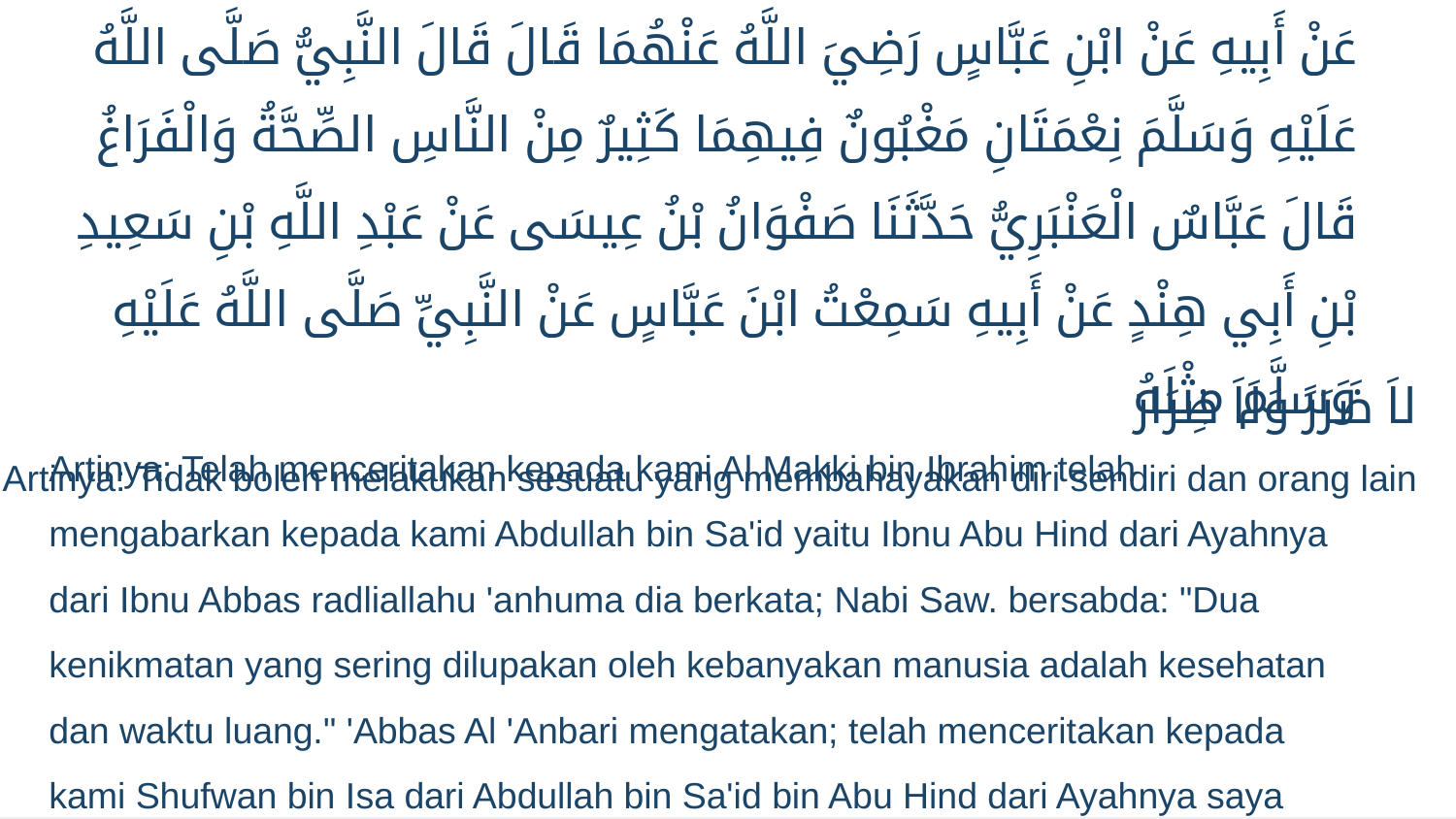

# INTEGRASI KEILMUAN
حَدَّثَنَا الْمَكِّيُّ بْنُ إِبْرَاهِيمَ أَخْبَرَنَا عَبْدُ اللَّهِ ببْنُ سَعِيدٍ هُوَ ابْنُ أَبِي هِنْدٍ عَنْ أَبِيهِ عَنْ ابْنِ عَبَّاسٍ رَضِيَ اللَّهُ عَنْهُمَا قَالَ قَالَ النَّبِيُّ صَلَّى اللَّهُ عَلَيْهِ وَسَلَّمَ نِعْمَتَانِ مَغْبُونٌ فِيهِمَا كَثِيرٌ مِنْ النَّاسِ الصِّحَّةُ وَالْفَرَاغُ قَالَ عَبَّاسٌ الْعَنْبَرِيُّ حَدَّثَنَا صَفْوَانُ بْنُ عِيسَى عَنْ عَبْدِ اللَّهِ بْنِ سَعِيدِ بْنِ أَبِي هِنْدٍ عَنْ أَبِيهِ سَمِعْتُ ابْنَ عَبَّاسٍ عَنْ النَّبِيِّ صَلَّى اللَّهُ عَلَيْهِ وَسَلَّمَ مِثْلَهُ
Artinya: Telah menceritakan kepada kami Al Makki bin Ibrahim telah mengabarkan kepada kami Abdullah bin Sa'id yaitu Ibnu Abu Hind dari Ayahnya dari Ibnu Abbas radliallahu 'anhuma dia berkata; Nabi Saw. bersabda: "Dua kenikmatan yang sering dilupakan oleh kebanyakan manusia adalah kesehatan dan waktu luang." 'Abbas Al 'Anbari mengatakan; telah menceritakan kepada kami Shufwan bin Isa dari Abdullah bin Sa'id bin Abu Hind dari Ayahnya saya mendengar Ibnu Abbas dari Nabi Saw. seperti hadis di atas (HR. Bukhari).
وَقُلِ اعْمَلُوْا فَسَيَرَى اللّٰهُ عَمَلَكُمْ وَرَسُوْلُهٗ وَالْمُؤْمِنُوْنَۗ وَسَتُرَدُّوْنَ اِلٰى عٰلِمِ الْغَيْبِ وَالشَّهَادَةِ فَيُنَبِّئُكُمْ بِمَا كُنْتُمْ تَعْمَلُوْنَۚ ١٠٥

Artinya: Katakanlah (Nabi Muhammad), “Bekerjalah! Maka, Allah, rasul-Nya, dan orang-orang mukmin akan melihat pekerjaanmu. Kamu akan dikembalikan kepada (Zat) yang mengetahui yang gaib dan yang nyata. Lalu, Dia akan memberitakan kepada kamu apa yang selama ini kamu kerjakan.” (QS. at Taubah: 105).
لاَ ضَرَرَ وَلاَ ضِرَارَ
Artinya: Tidak boleh melakukan sesuatu yang membahayakan diri sendiri dan orang lain